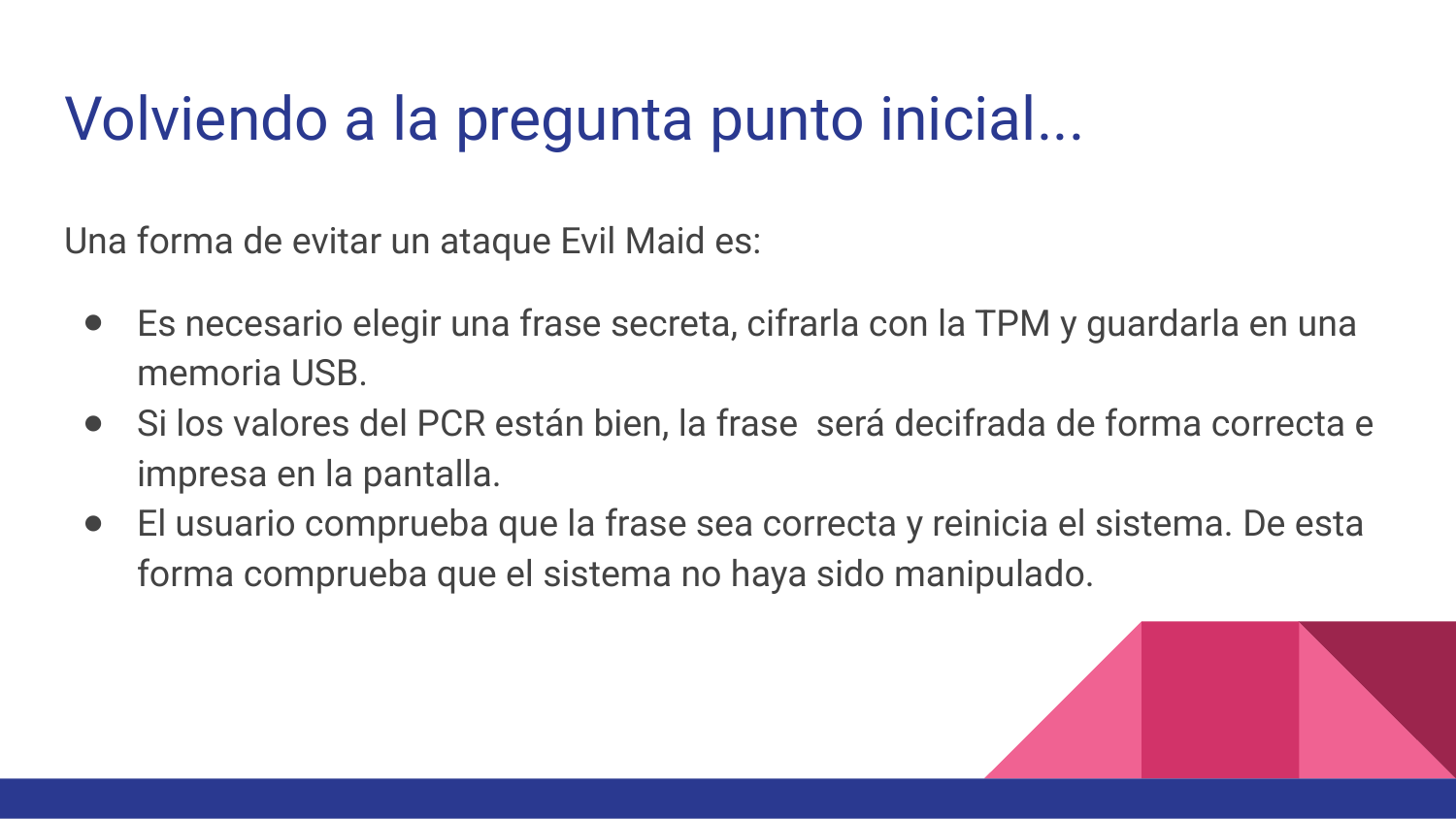

# Volviendo a la pregunta punto inicial...
Una forma de evitar un ataque Evil Maid es:
Es necesario elegir una frase secreta, cifrarla con la TPM y guardarla en una memoria USB.
Si los valores del PCR están bien, la frase  será decifrada de forma correcta e impresa en la pantalla.
El usuario comprueba que la frase sea correcta y reinicia el sistema. De esta forma comprueba que el sistema no haya sido manipulado.